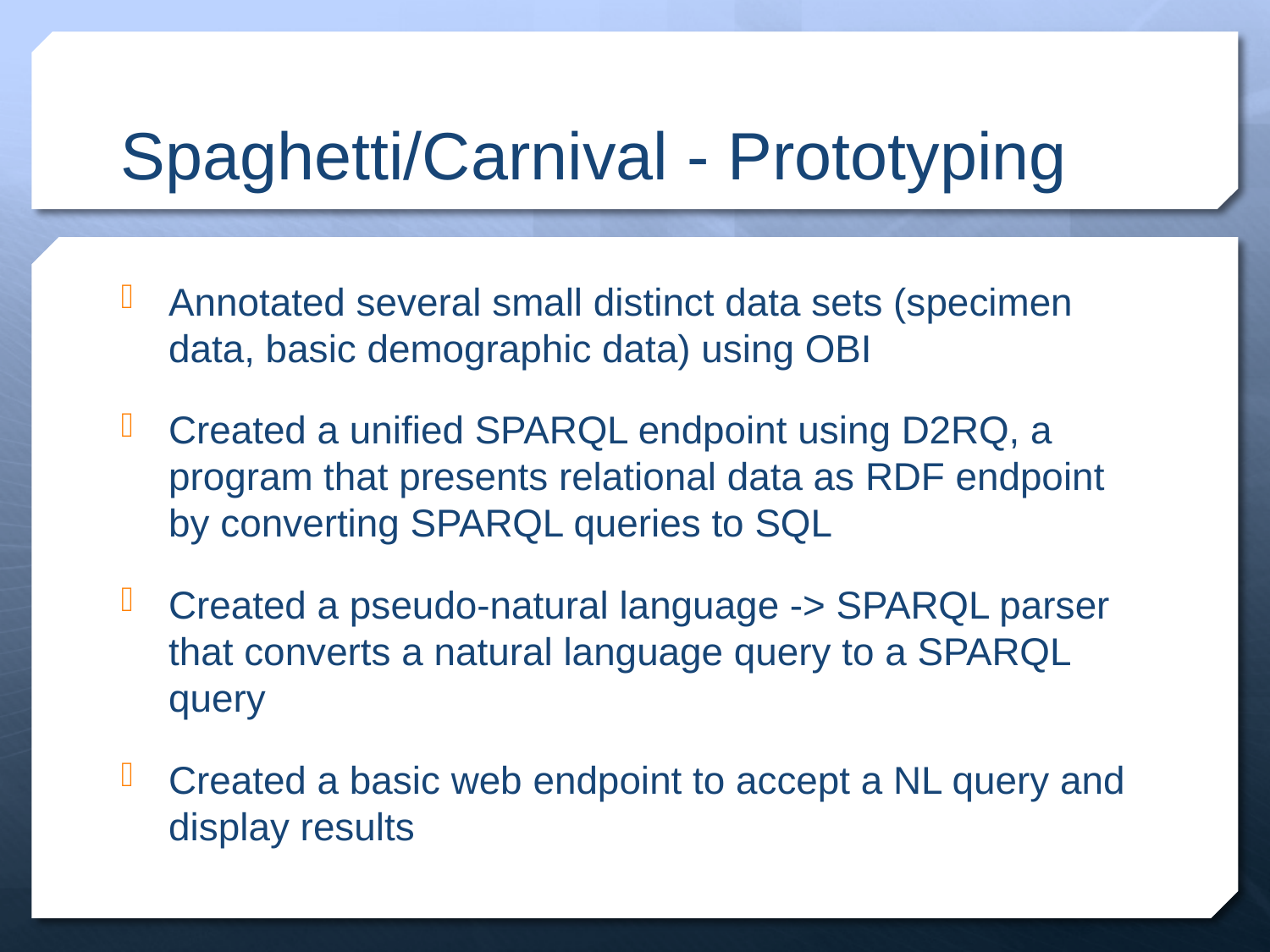

# Spaghetti/Carnival - Prototyping
Annotated several small distinct data sets (specimen data, basic demographic data) using OBI
Created a unified SPARQL endpoint using D2RQ, a program that presents relational data as RDF endpoint by converting SPARQL queries to SQL
Created a pseudo-natural language -> SPARQL parser that converts a natural language query to a SPARQL query
Created a basic web endpoint to accept a NL query and display results